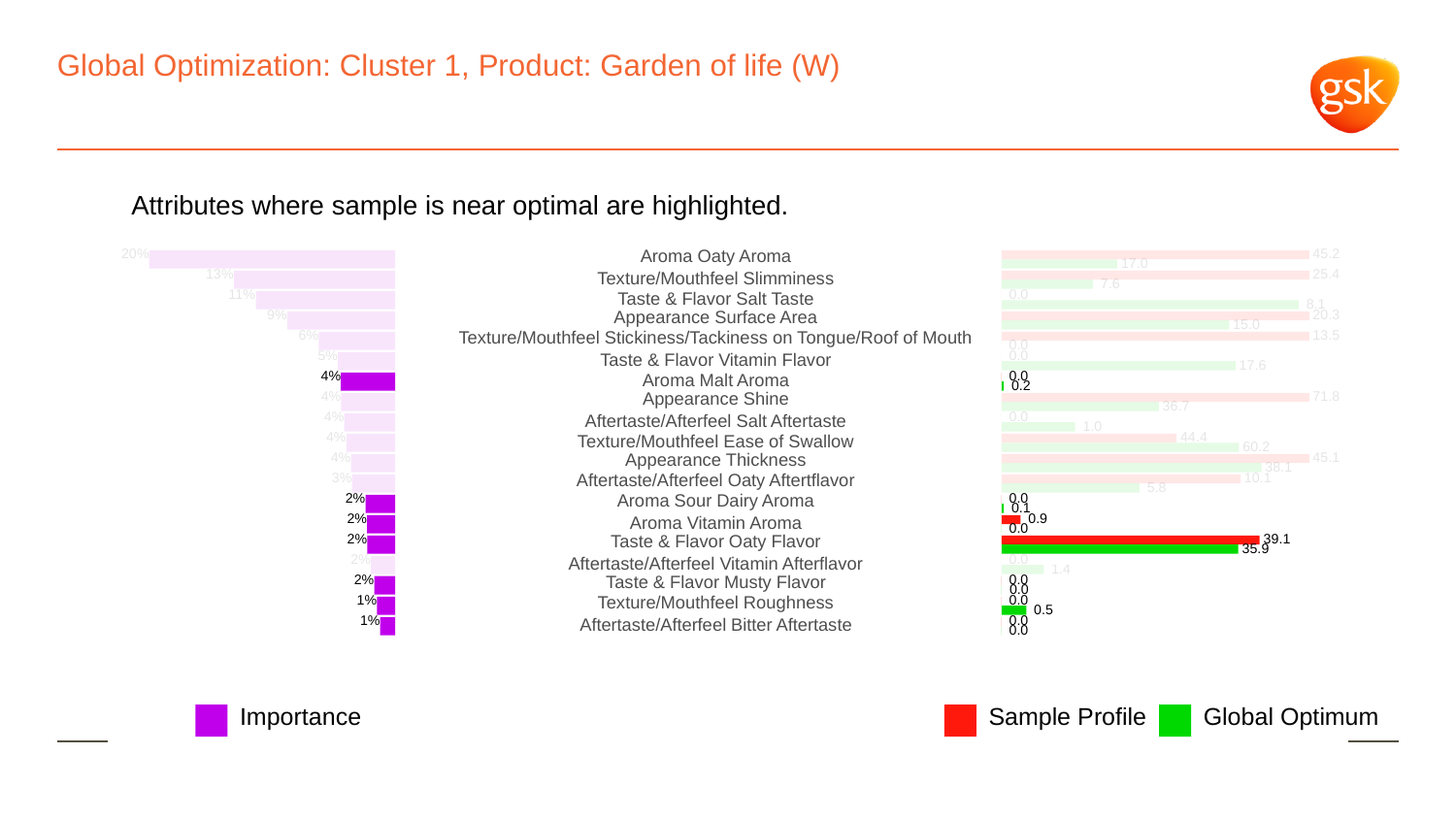

# Global Optimization: Cluster 1, Product: Garden of life (W)

Attributes where sample is near optimal are highlighted.

20%
Aroma Oaty Aroma
 45.2

 17.0

13%
 25.4

Texture/Mouthfeel Slimminess
  7.6

11%
  0.0

Taste & Flavor Salt Taste
  8.1

9%
 20.3
Appearance Surface Area

 15.0

6%
Texture/Mouthfeel Stickiness/Tackiness on Tongue/Roof of Mouth
 13.5

  0.0

5%
  0.0

Taste & Flavor Vitamin Flavor
 17.6

4%
  0.0

Aroma Malt Aroma
  0.2

4%
 71.8
Appearance Shine

 36.7

4%
  0.0

Aftertaste/Afterfeel Salt Aftertaste
  1.0

4%
 44.4

Texture/Mouthfeel Ease of Swallow
 60.2

4%
 45.1
Appearance Thickness

 38.1

3%
Aftertaste/Afterfeel Oaty Aftertflavor
 10.1

  5.8

2%
Aroma Sour Dairy Aroma
  0.0

  0.1

2%
  0.9

Aroma Vitamin Aroma
  0.0

2%
Taste & Flavor Oaty Flavor
 39.1

 35.9

2%
  0.0

Aftertaste/Afterfeel Vitamin Afterflavor

  1.4
2%
Taste & Flavor Musty Flavor
  0.0

  0.0

1%
Texture/Mouthfeel Roughness
  0.0

  0.5

1%
  0.0

Aftertaste/Afterfeel Bitter Aftertaste
  0.0

Global Optimum
Sample Profile
Importance